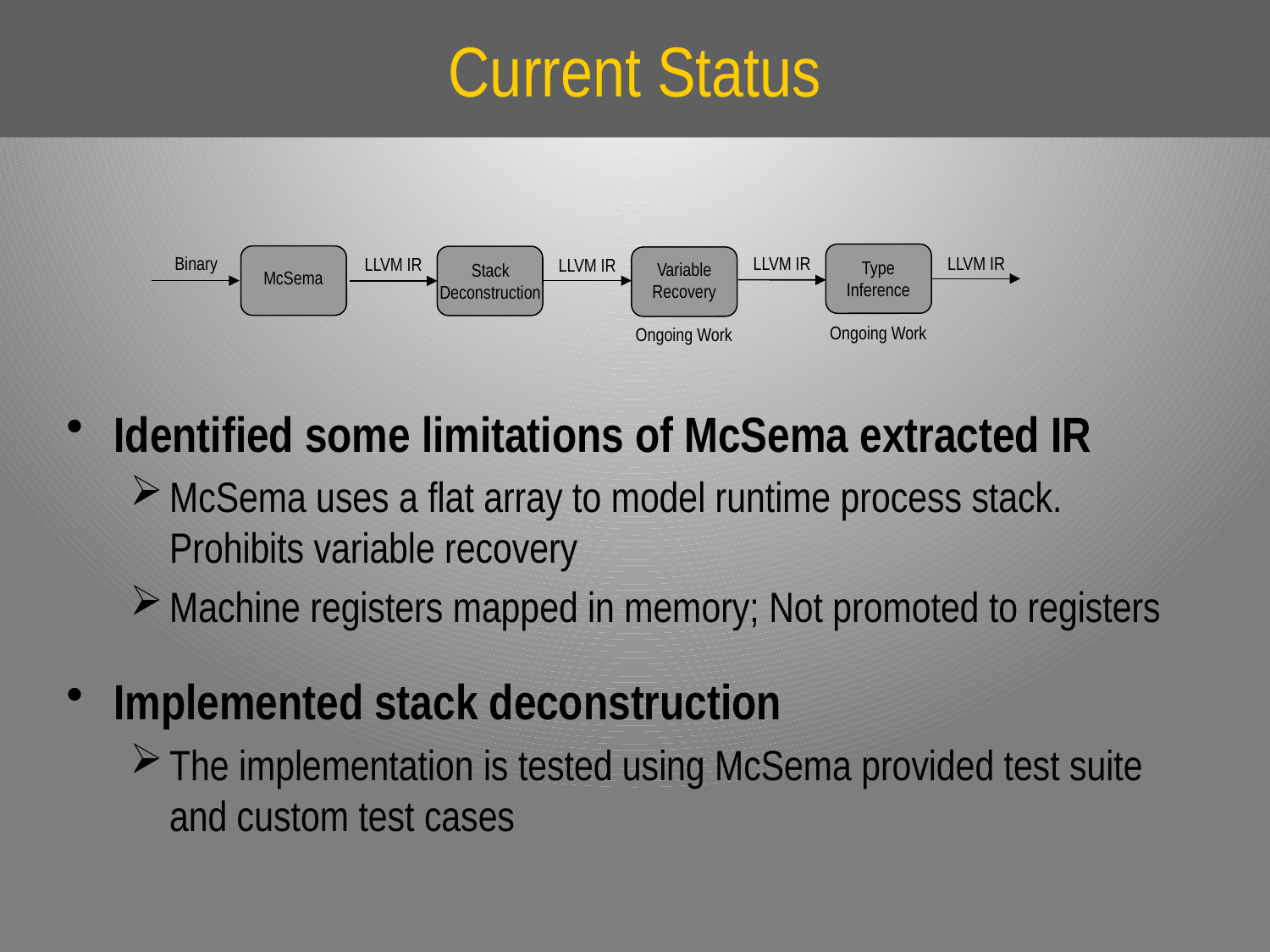

# Current Status

Binary
LLVM IR
LLVM IR

LLVM IR

LLVM IR
Type
Inference
Variable
Recovery
Stack
Deconstruction
McSema
Ongoing Work
Ongoing Work
Identified some limitations of McSema extracted IR
McSema uses a flat array to model runtime process stack. Prohibits variable recovery
Machine registers mapped in memory; Not promoted to registers
Implemented stack deconstruction
The implementation is tested using McSema provided test suite and custom test cases